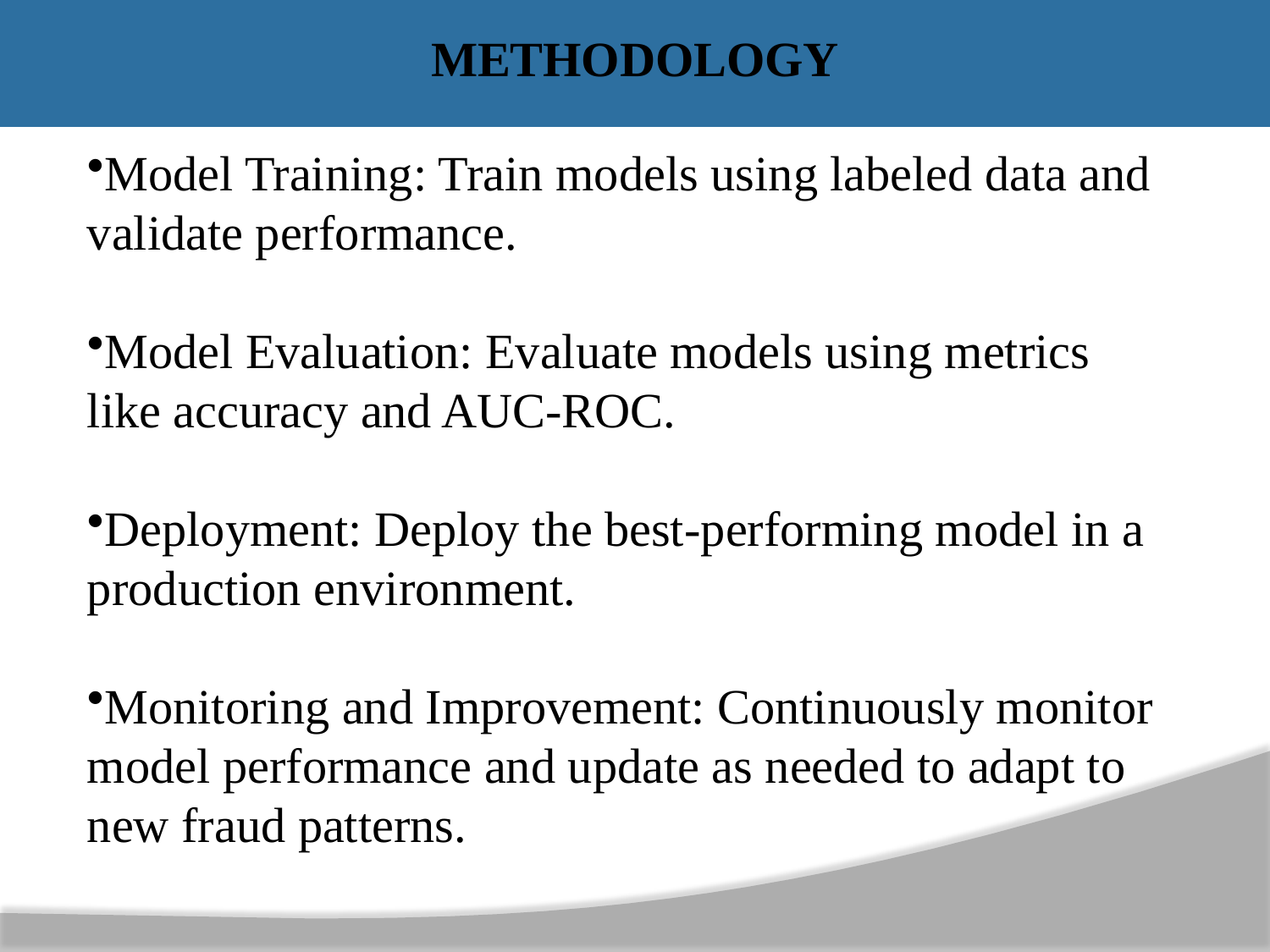

METHODOLOGY

Model Training: Train models using labeled data and validate performance.

Model Evaluation: Evaluate models using metrics like accuracy and AUC-ROC.

Deployment: Deploy the best-performing model in a production environment.

Monitoring and Improvement: Continuously monitor model performance and update as needed to adapt to new fraud patterns.